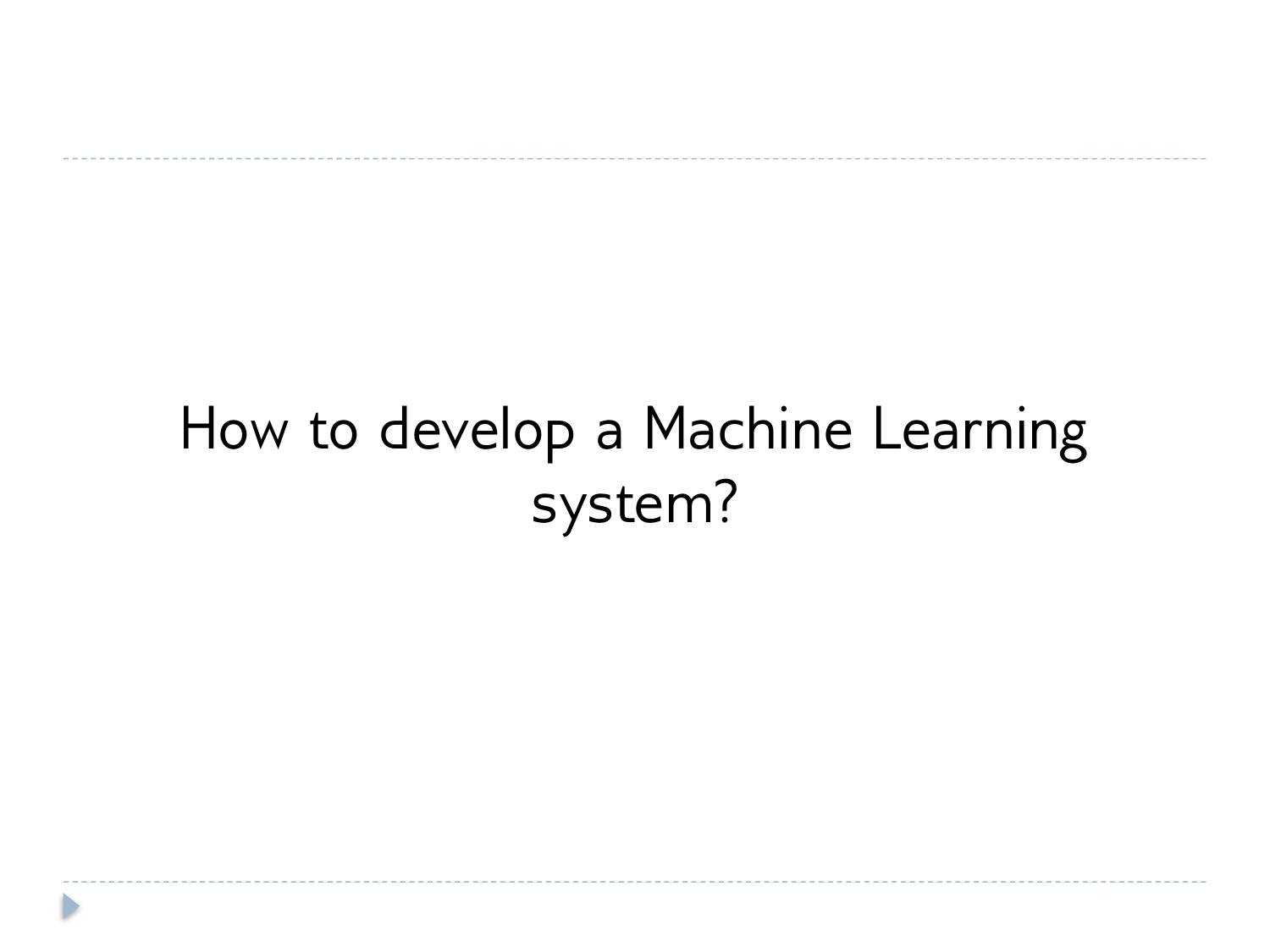

#
How to develop a Machine Learning system?